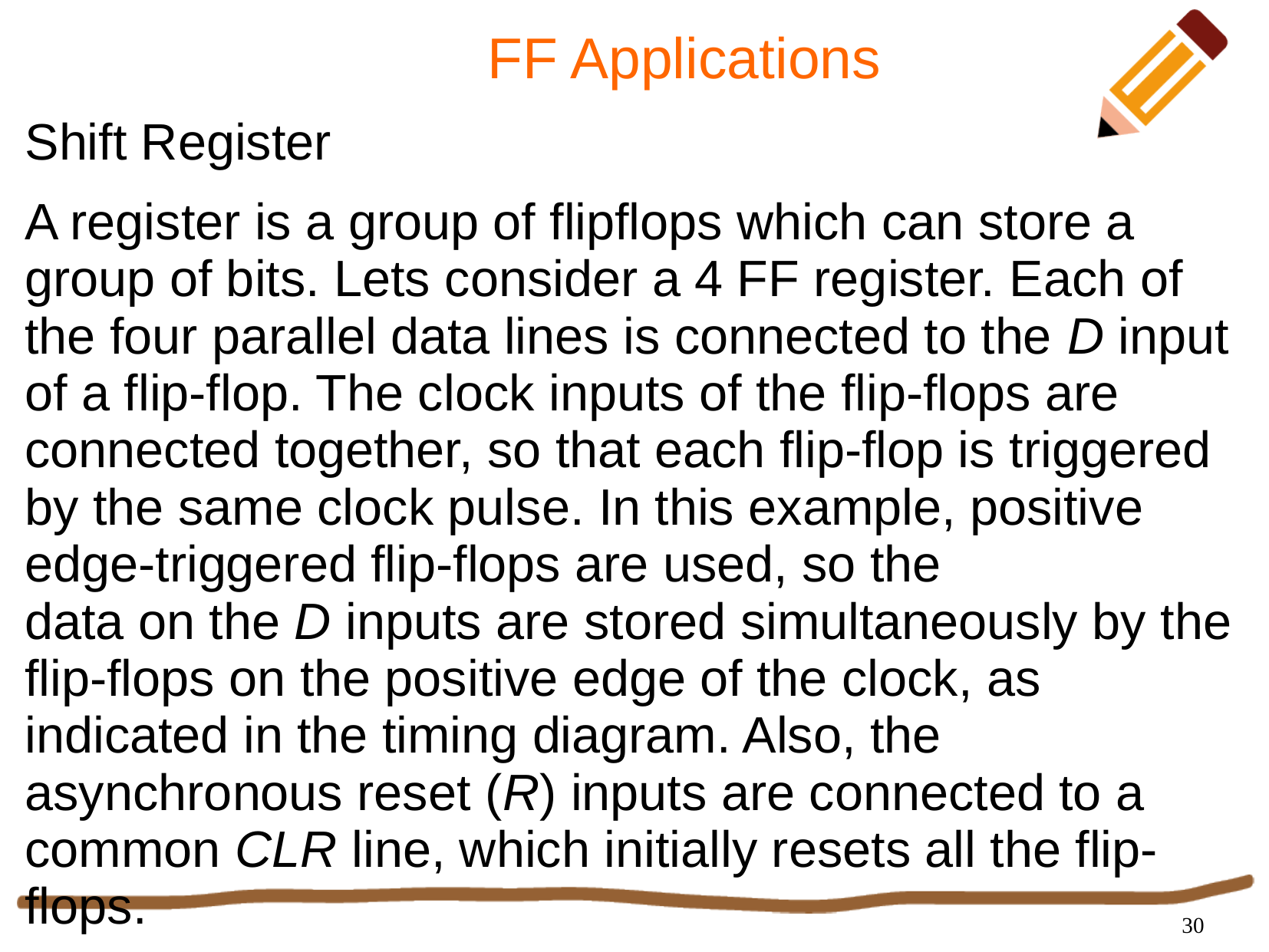

# FF Applications
Shift Register
A register is a group of flipflops which can store a group of bits. Lets consider a 4 FF register. Each of the four parallel data lines is connected to the D input of a flip-flop. The clock inputs of the flip-flops are connected together, so that each flip-flop is triggered by the same clock pulse. In this example, positive edge-triggered flip-flops are used, so the
data on the D inputs are stored simultaneously by the flip-flops on the positive edge of the clock, as indicated in the timing diagram. Also, the asynchronous reset (R) inputs are connected to a common CLR line, which initially resets all the flip-flops.

30